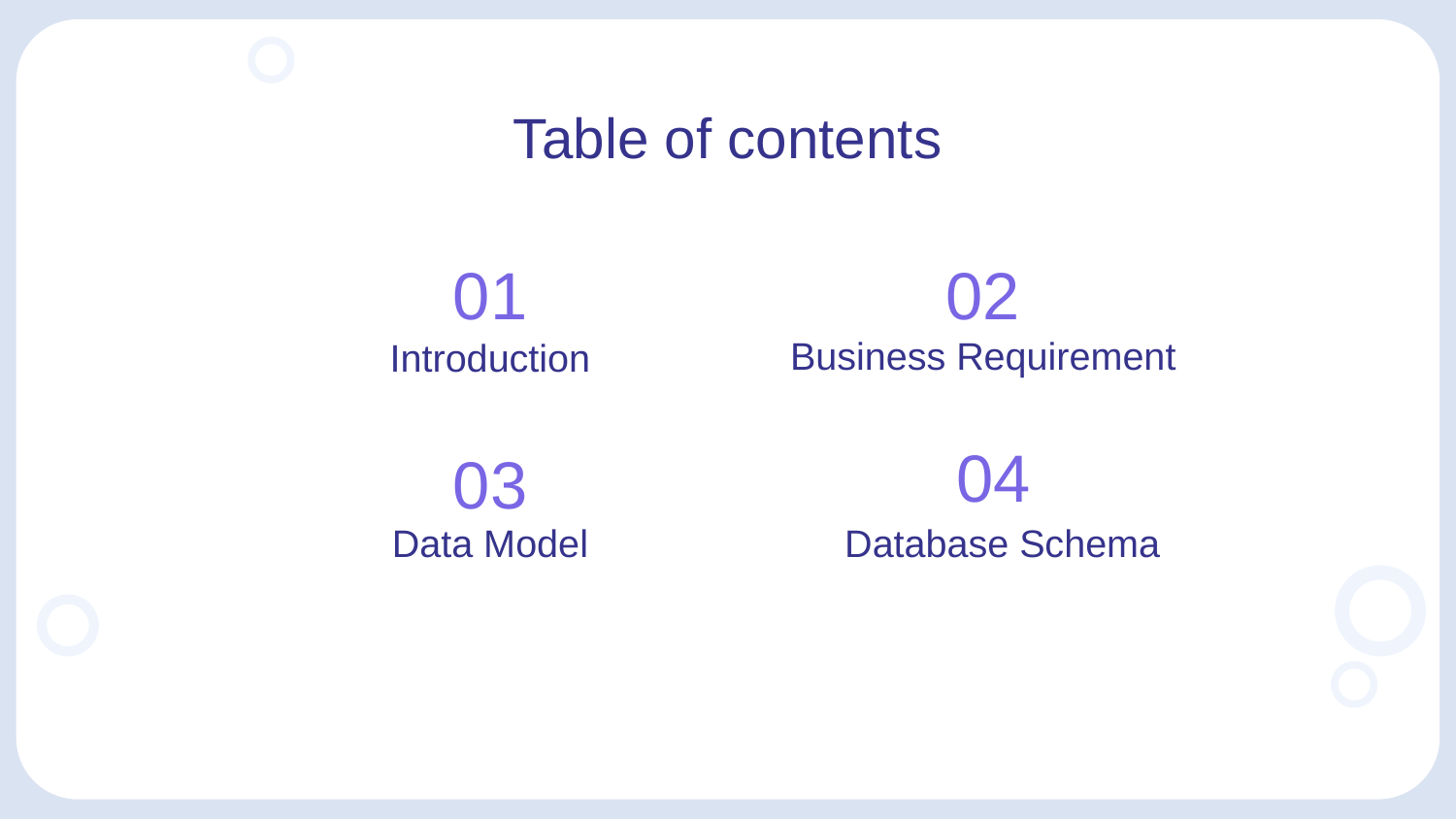

# Table of contents
01
02
Introduction
Business Requirement
04
03
Data Model
Database Schema